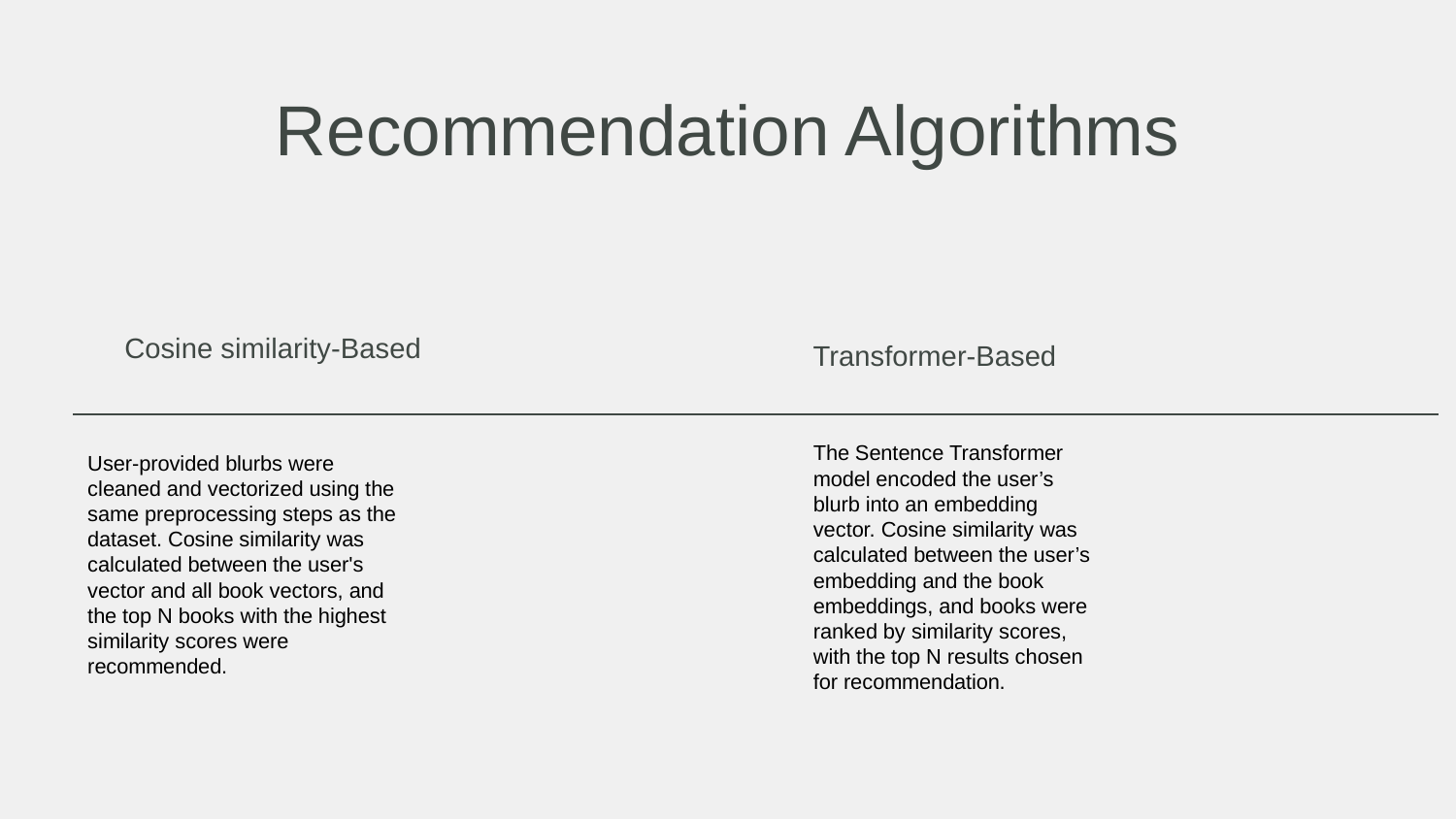

# Recommendation Algorithms

Cosine similarity-Based
Transformer-Based
The Sentence Transformer model encoded the user’s blurb into an embedding vector. Cosine similarity was calculated between the user’s embedding and the book embeddings, and books were ranked by similarity scores, with the top N results chosen for recommendation.
User-provided blurbs were cleaned and vectorized using the same preprocessing steps as the dataset. Cosine similarity was calculated between the user's vector and all book vectors, and the top N books with the highest similarity scores were recommended.